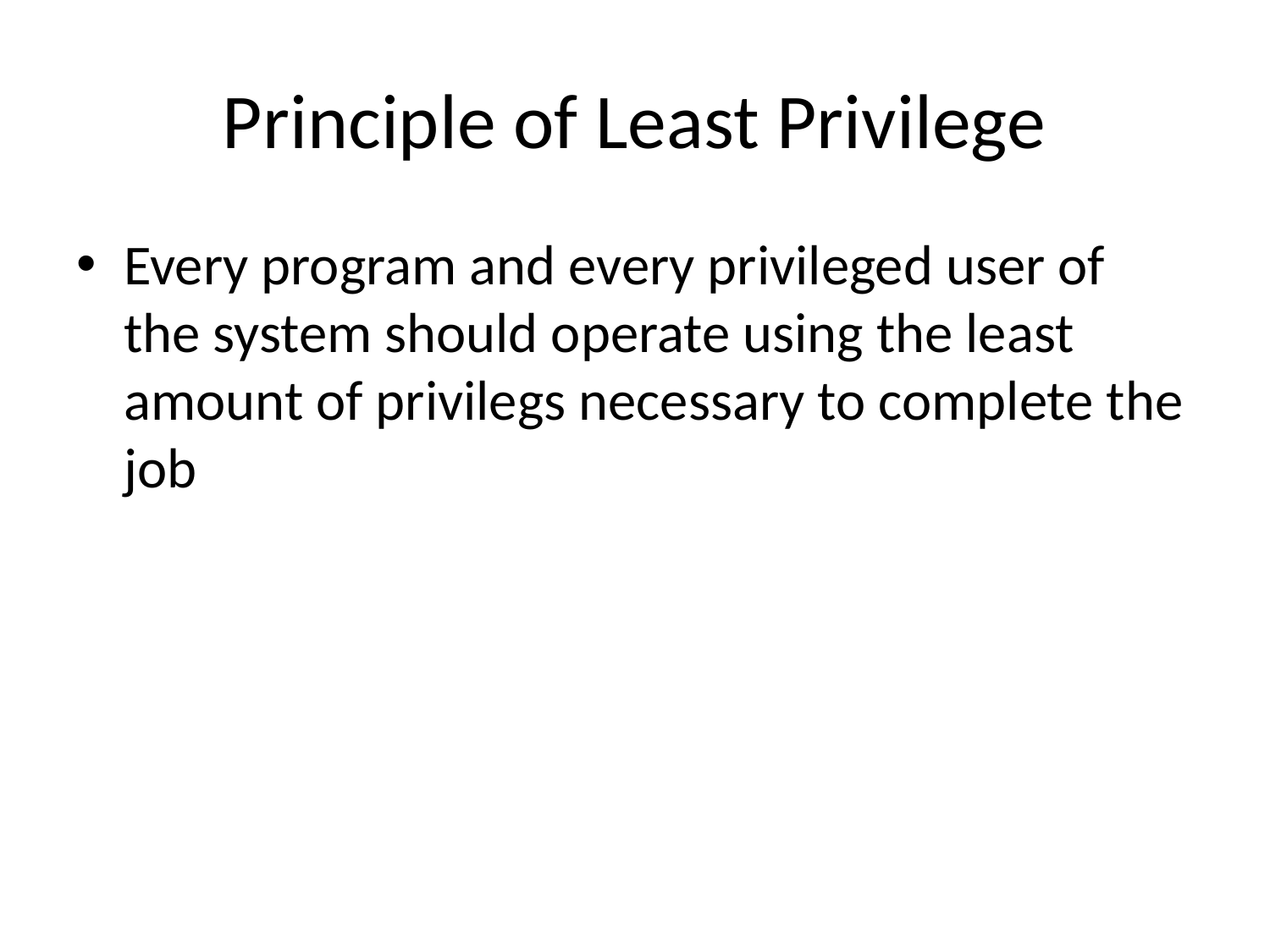

# Principle of Least Privilege
Every program and every privileged user of the system should operate using the least amount of privilegs necessary to complete the job